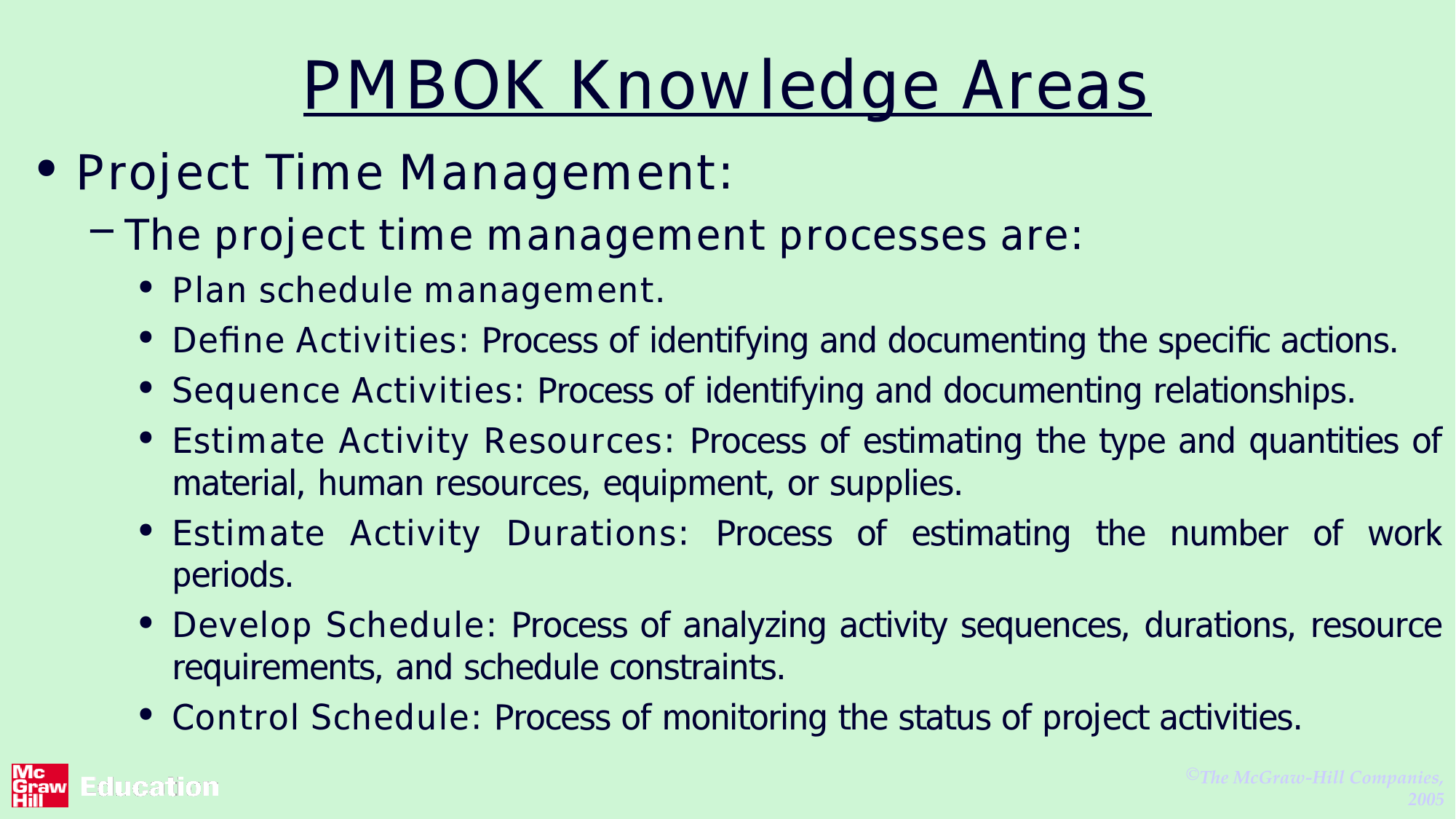

# PMBOK Knowledge Areas
Project Time Management:
The project time management processes are:
Plan schedule management.
Define Activities: Process of identifying and documenting the specific actions.
Sequence Activities: Process of identifying and documenting relationships.
Estimate Activity Resources: Process of estimating the type and quantities of material, human resources, equipment, or supplies.
Estimate Activity Durations: Process of estimating the number of work periods.
Develop Schedule: Process of analyzing activity sequences, durations, resource requirements, and schedule constraints.
Control Schedule: Process of monitoring the status of project activities.